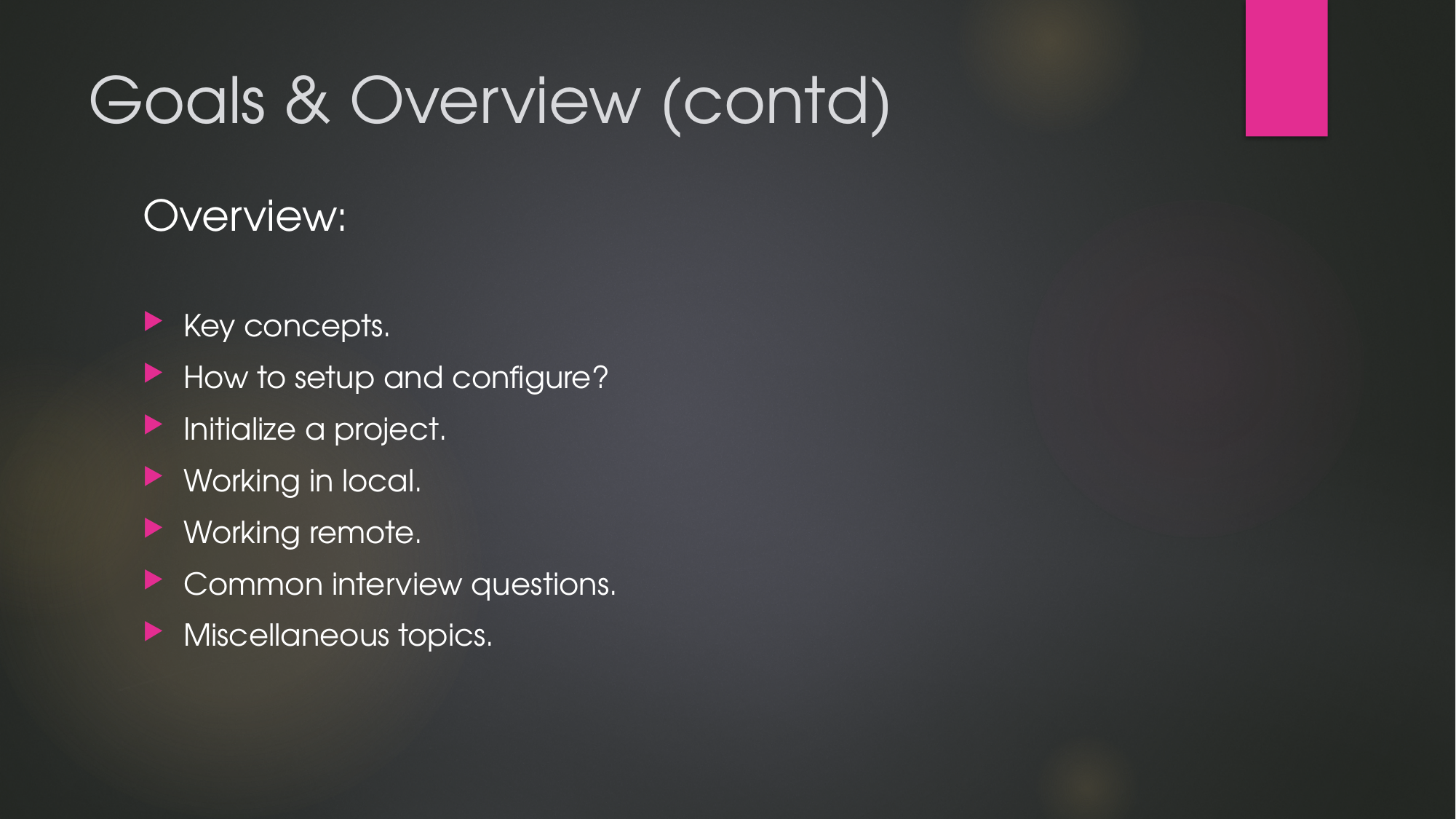

# Goals & Overview (contd)
Overview:

Key concepts.
How to setup and configure?
Initialize a project.
Working in local.
Working remote.
Common interview questions.
Miscellaneous topics.